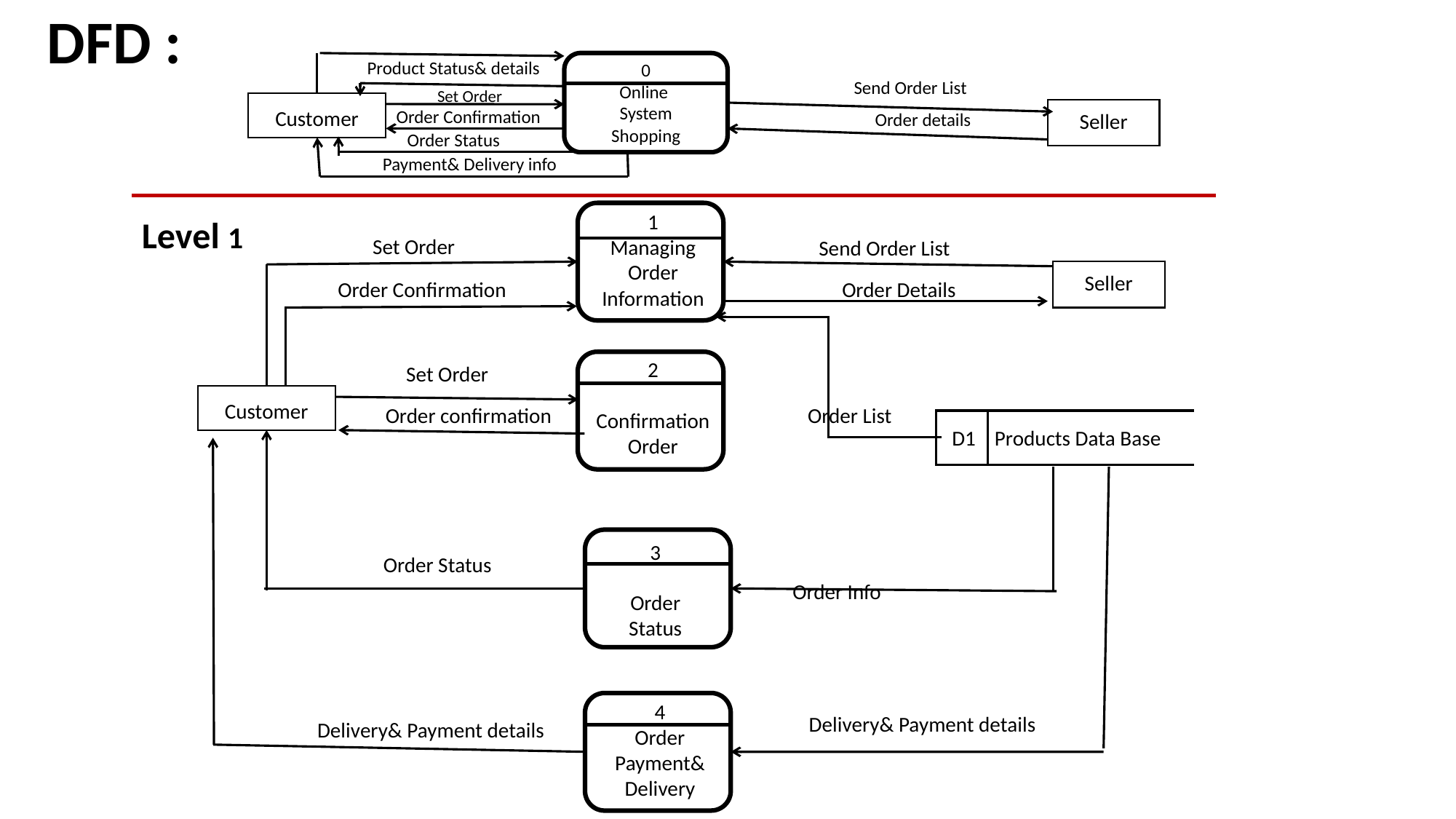

DFD :
Product Status& details

0
Online
System
Shopping
Send Order List
Set Order
}
Customer
Order Confirmation

Order details
Seller
Order Status
Payment& Delivery info

1
Managing
Order
Information
Level 1
Set Order
Send Order List

Seller
Order Confirmation
Order Details
2

Confirmation
Order

Set Order
}
Customer
Order List
Order confirmation

D1    Products Data Base

3

Order
Status
Order Status
Order Info

4
Order
Payment&
Delivery
Delivery& Payment details
Delivery& Payment details